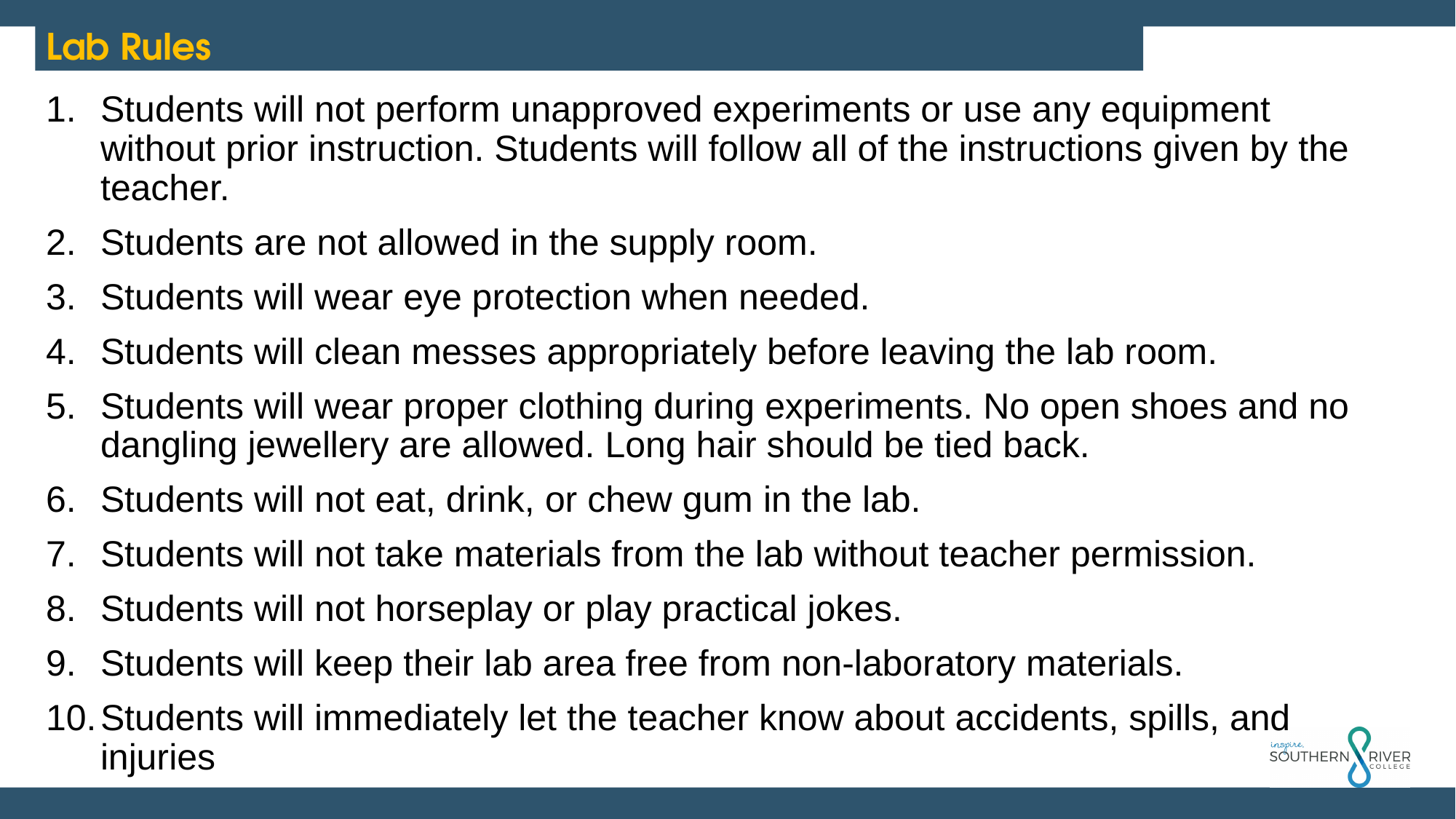

Lab Rules
Students will not perform unapproved experiments or use any equipment without prior instruction. Students will follow all of the instructions given by the teacher.
Students are not allowed in the supply room.
Students will wear eye protection when needed.
Students will clean messes appropriately before leaving the lab room.
Students will wear proper clothing during experiments. No open shoes and no dangling jewellery are allowed. Long hair should be tied back.
Students will not eat, drink, or chew gum in the lab.
Students will not take materials from the lab without teacher permission.
Students will not horseplay or play practical jokes.
Students will keep their lab area free from non-laboratory materials.
Students will immediately let the teacher know about accidents, spills, and injuries